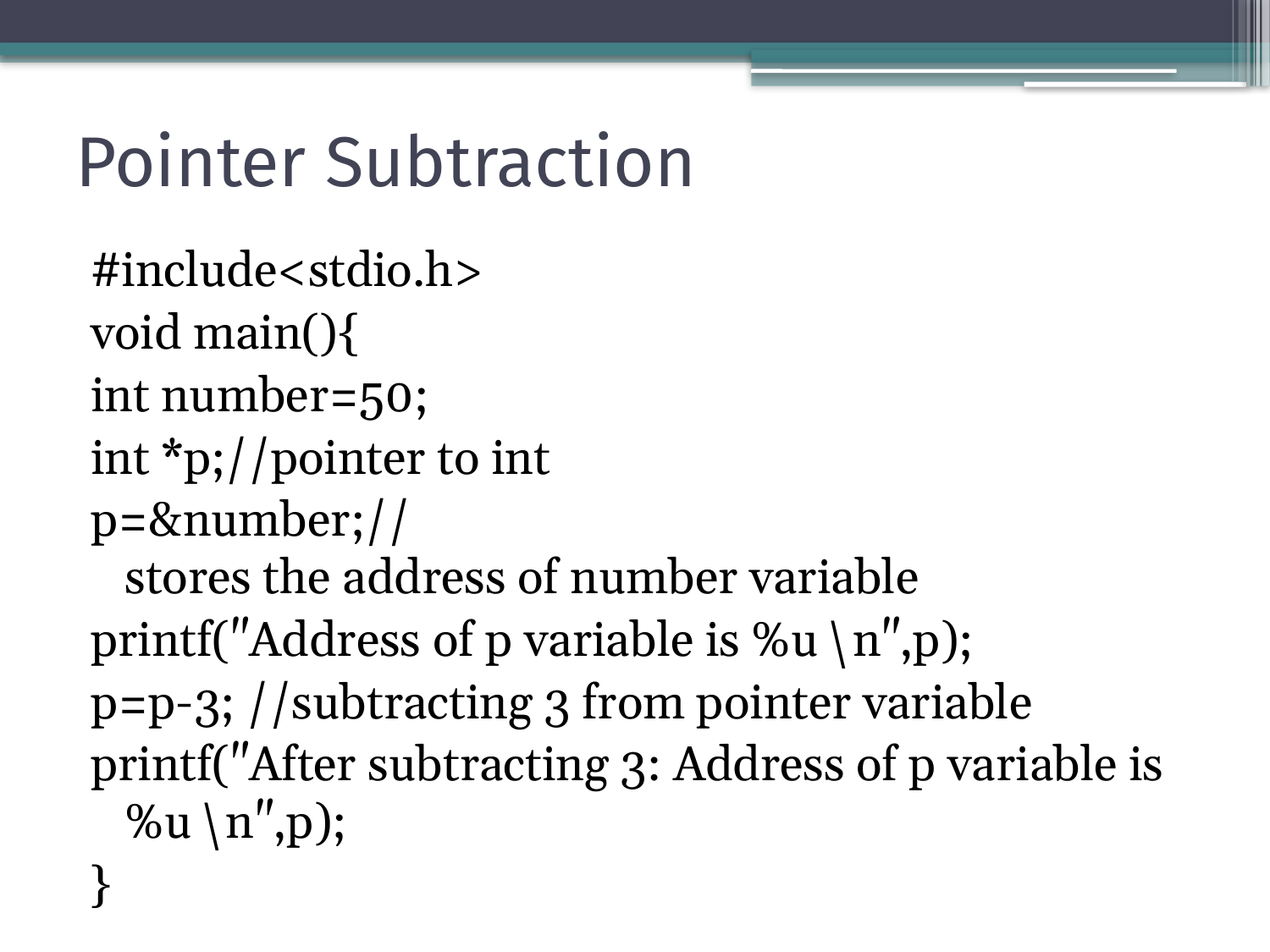

# Pointer Subtraction
#include<stdio.h>
void main(){
int number=50;
int *p;//pointer to int
p=&number;//stores the address of number variable
printf("Address of p variable is %u \n",p);
p=p-3; //subtracting 3 from pointer variable
printf("After subtracting 3: Address of p variable is %u \n",p);
}